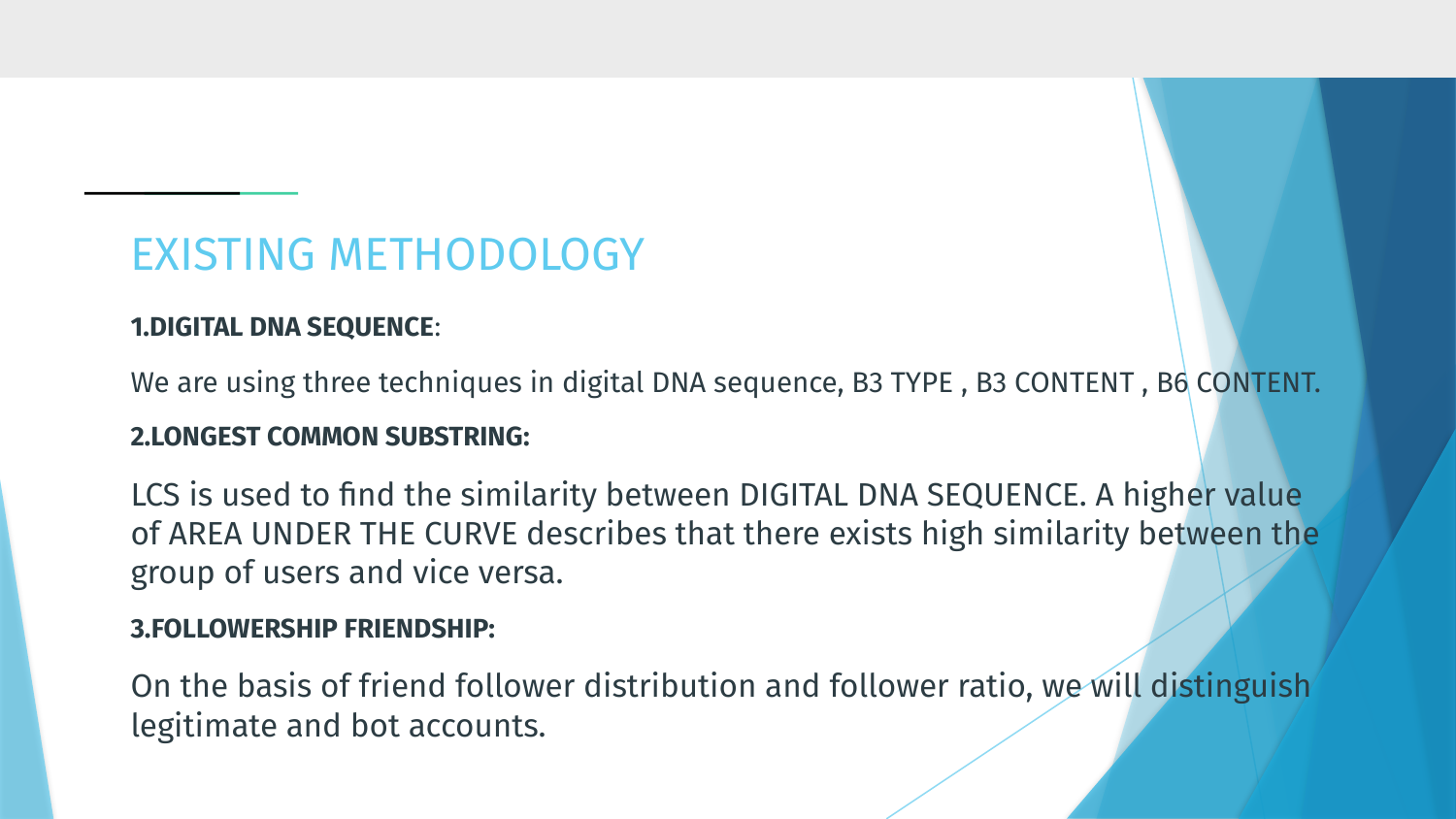

# EXISTING METHODOLOGY
1.DIGITAL DNA SEQUENCE:
We are using three techniques in digital DNA sequence, B3 TYPE , B3 CONTENT , B6 CONTENT.
2.LONGEST COMMON SUBSTRING:
LCS is used to find the similarity between DIGITAL DNA SEQUENCE. A higher value of AREA UNDER THE CURVE describes that there exists high similarity between the group of users and vice versa.
3.FOLLOWERSHIP FRIENDSHIP:
On the basis of friend follower distribution and follower ratio, we will distinguish legitimate and bot accounts.